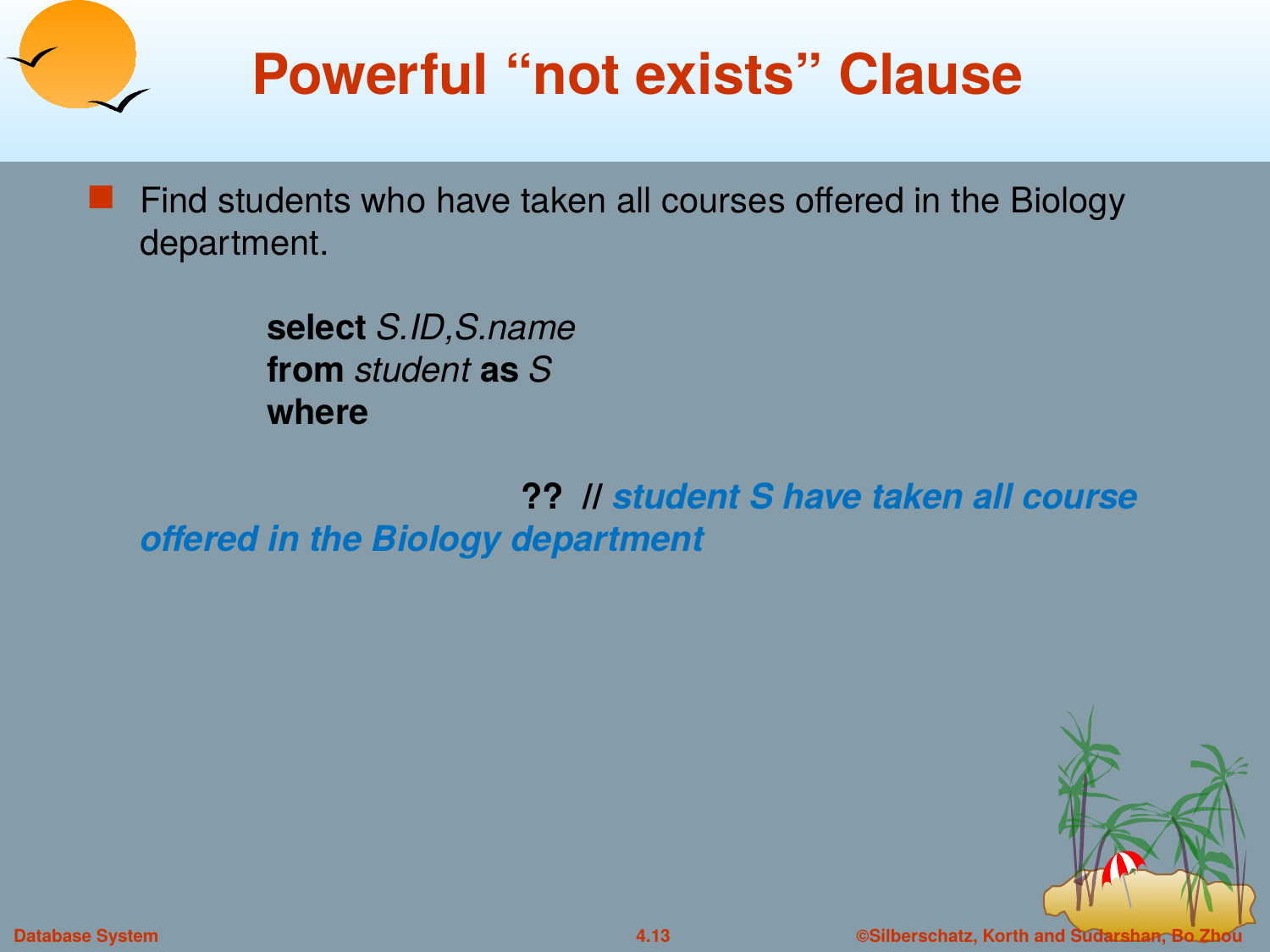

# Powerful “not exists” Clause
Find students who have taken all courses offered in the Biology department.
		select S.ID,S.name
	from student as S
	where
				??  // student S have taken all course offered in the Biology department